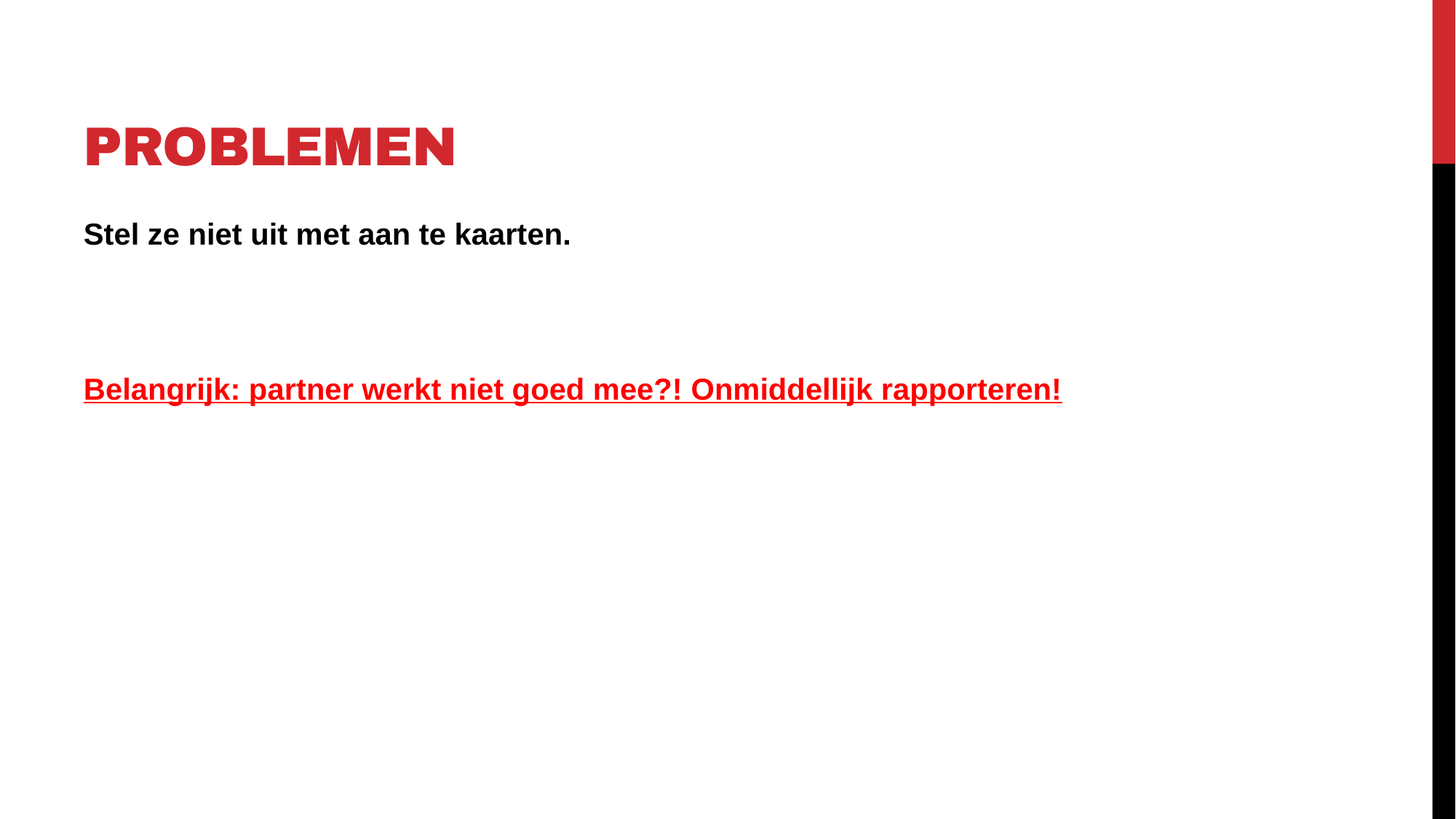

# Problemen
Stel ze niet uit met aan te kaarten.

Belangrijk: partner werkt niet goed mee?! Onmiddellijk rapporteren!